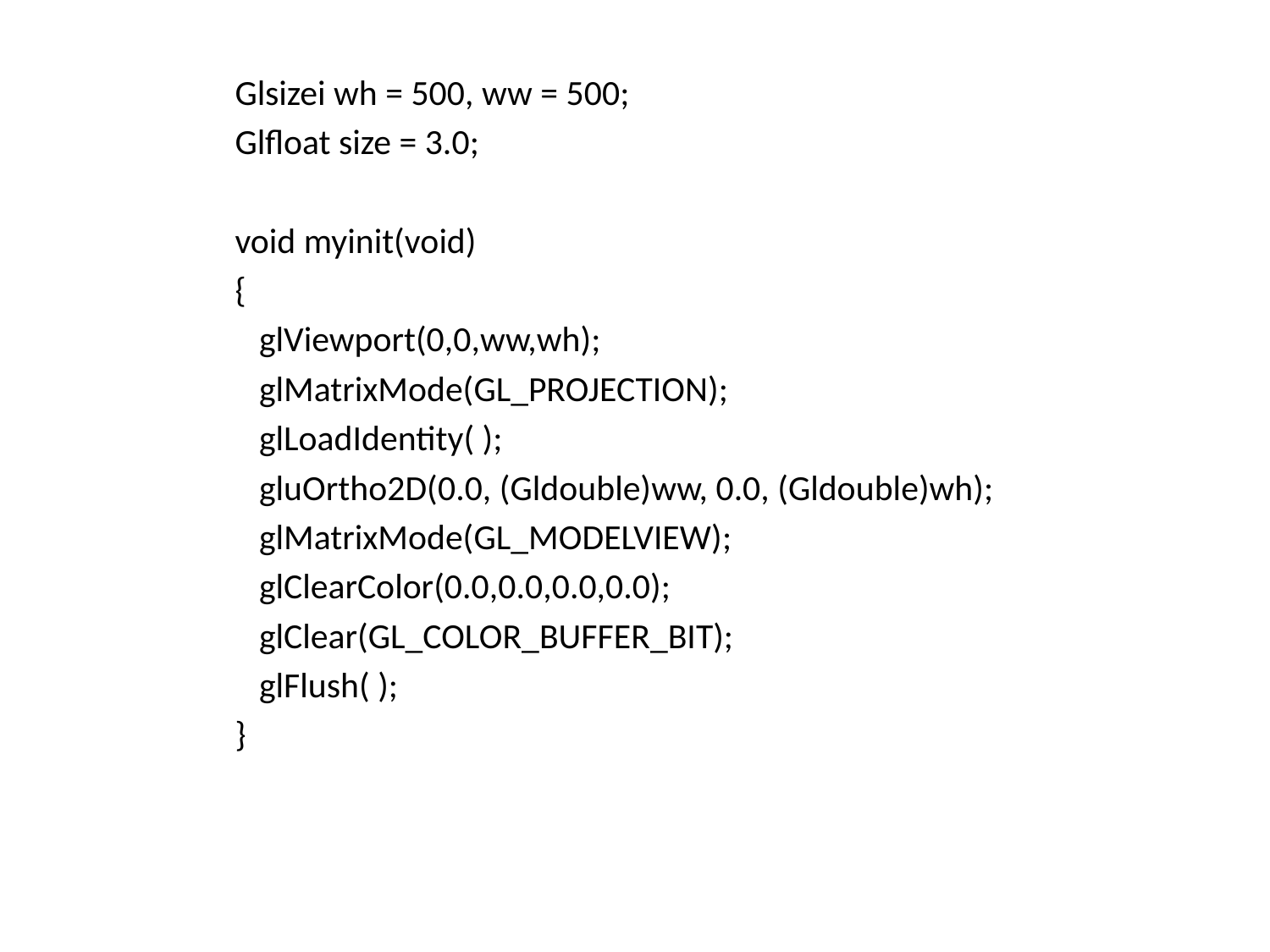

Glsizei wh = 500, ww = 500;
Glfloat size = 3.0;

void myinit(void)
{
   glViewport(0,0,ww,wh);
   glMatrixMode(GL_PROJECTION);
   glLoadIdentity( );
   gluOrtho2D(0.0, (Gldouble)ww, 0.0, (Gldouble)wh);
   glMatrixMode(GL_MODELVIEW);
   glClearColor(0.0,0.0,0.0,0.0);
   glClear(GL_COLOR_BUFFER_BIT);
   glFlush( );
}